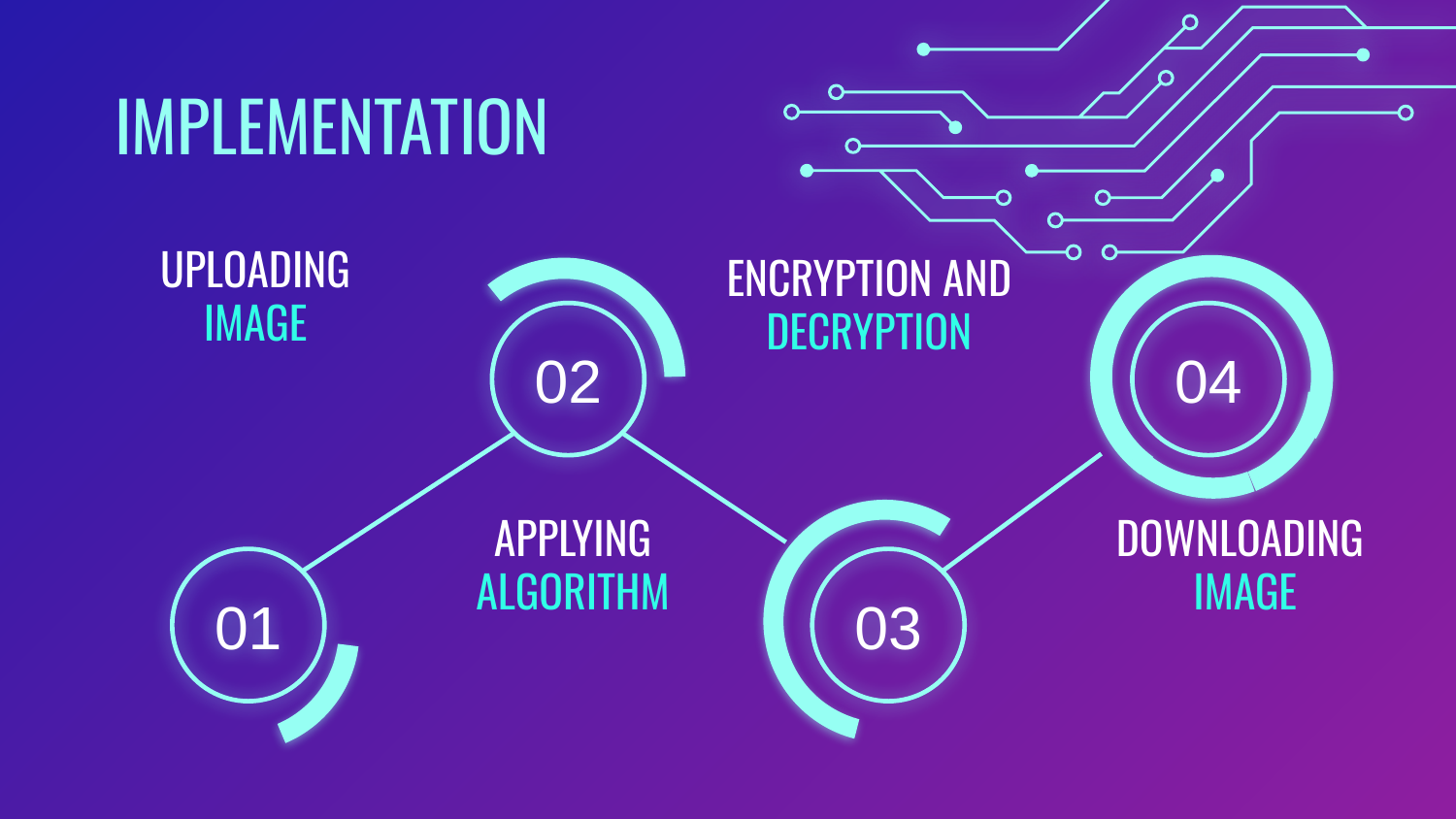

# IMPLEMENTATION
UPLOADING IMAGE
ENCRYPTION AND DECRYPTION

02
04

APPLYING ALGORITHM
DOWNLOADING
IMAGE
01
03